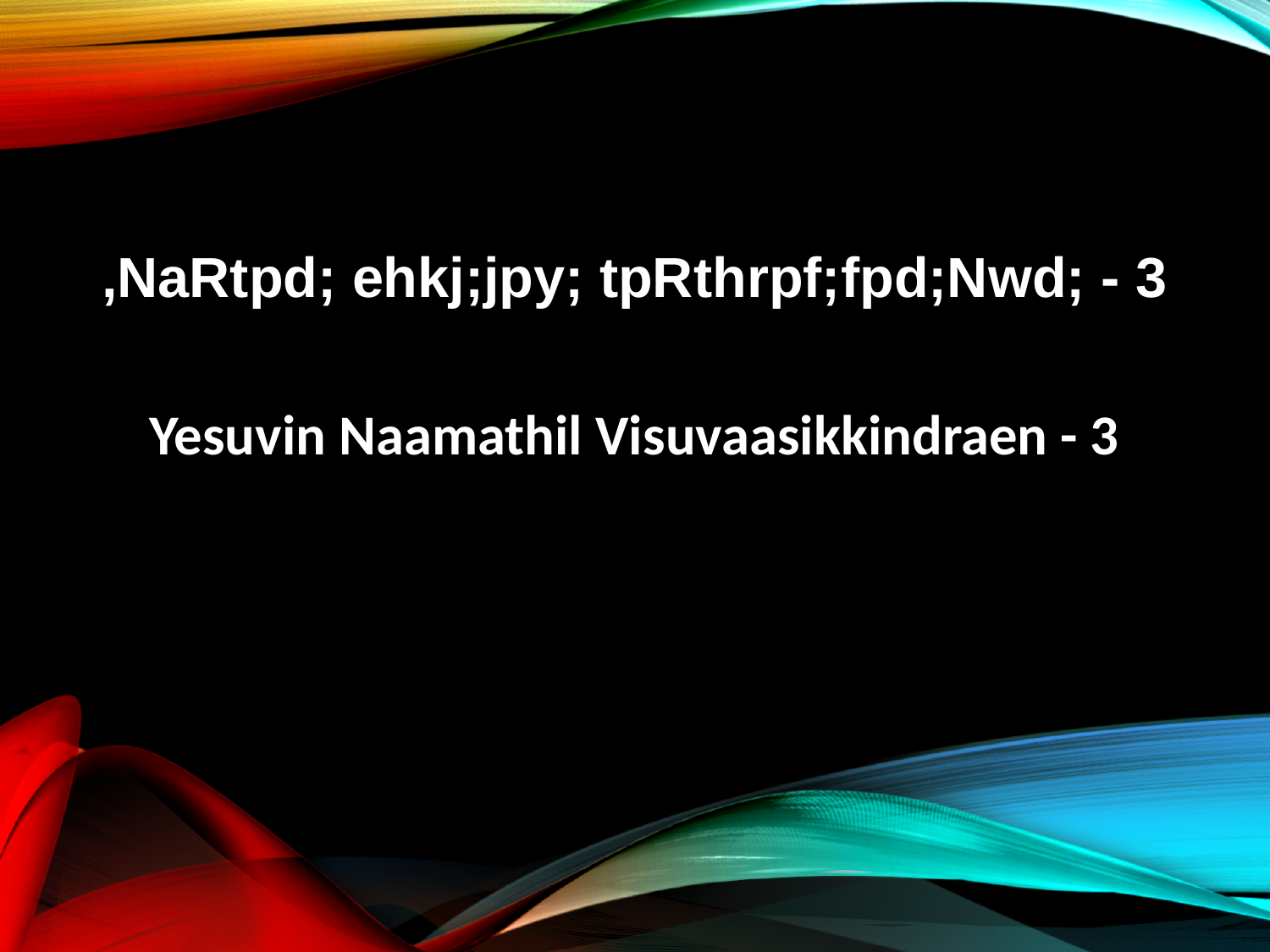

,NaRtpd; ehkj;jpy; tpRthrpf;fpd;Nwd; - 3

Yesuvin Naamathil Visuvaasikkindraen - 3